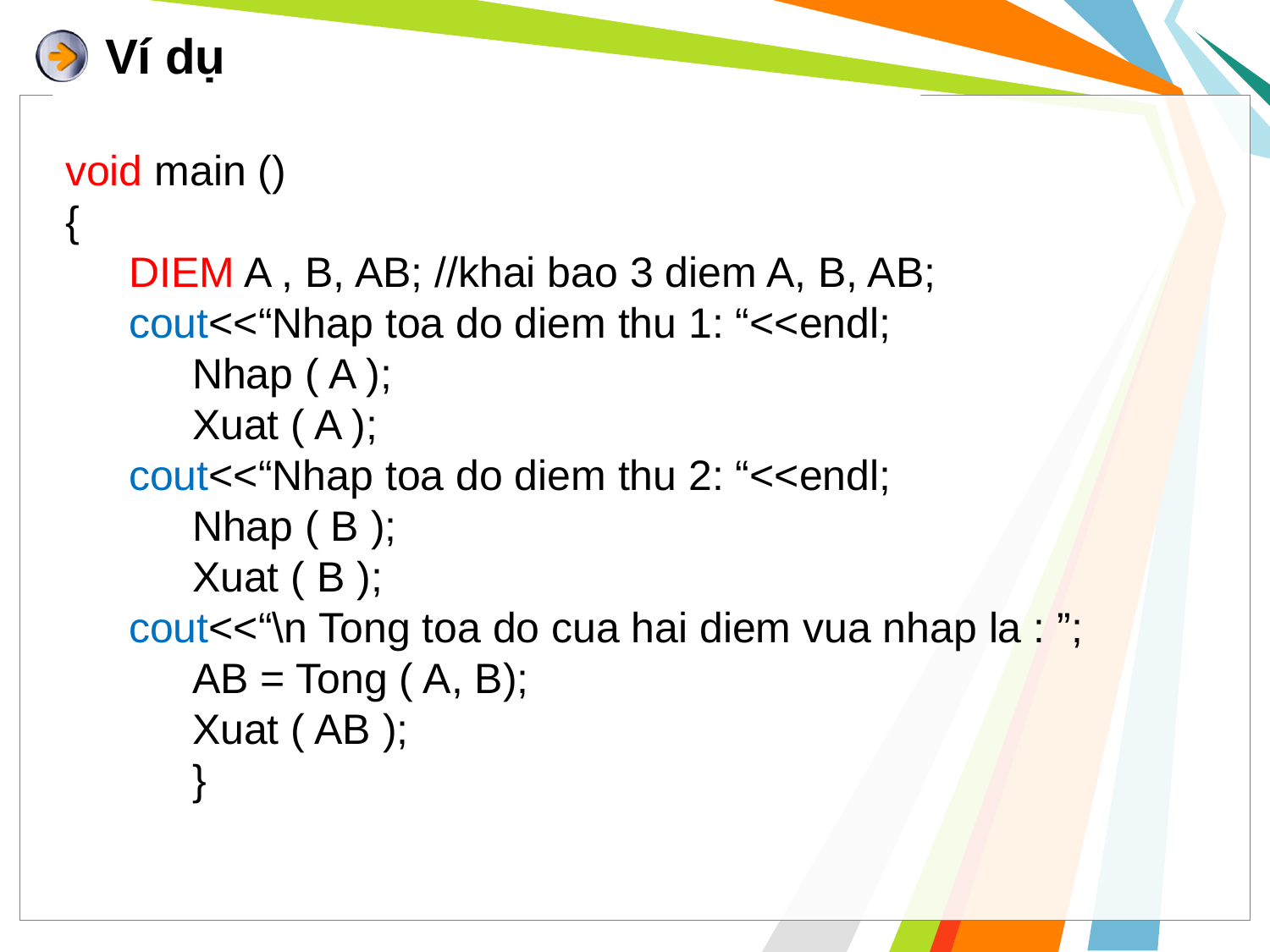

# Ví dụ
void main ()
{
DIEM A , B, AB; //khai bao 3 diem A, B, AB;
cout<<“Nhap toa do diem thu 1: “<<endl;
Nhap ( A );
Xuat ( A );
cout<<“Nhap toa do diem thu 2: “<<endl;
Nhap ( B );
Xuat ( B );
cout<<“\n Tong toa do cua hai diem vua nhap la : ”;
AB = Tong ( A, B);
Xuat ( AB );
}